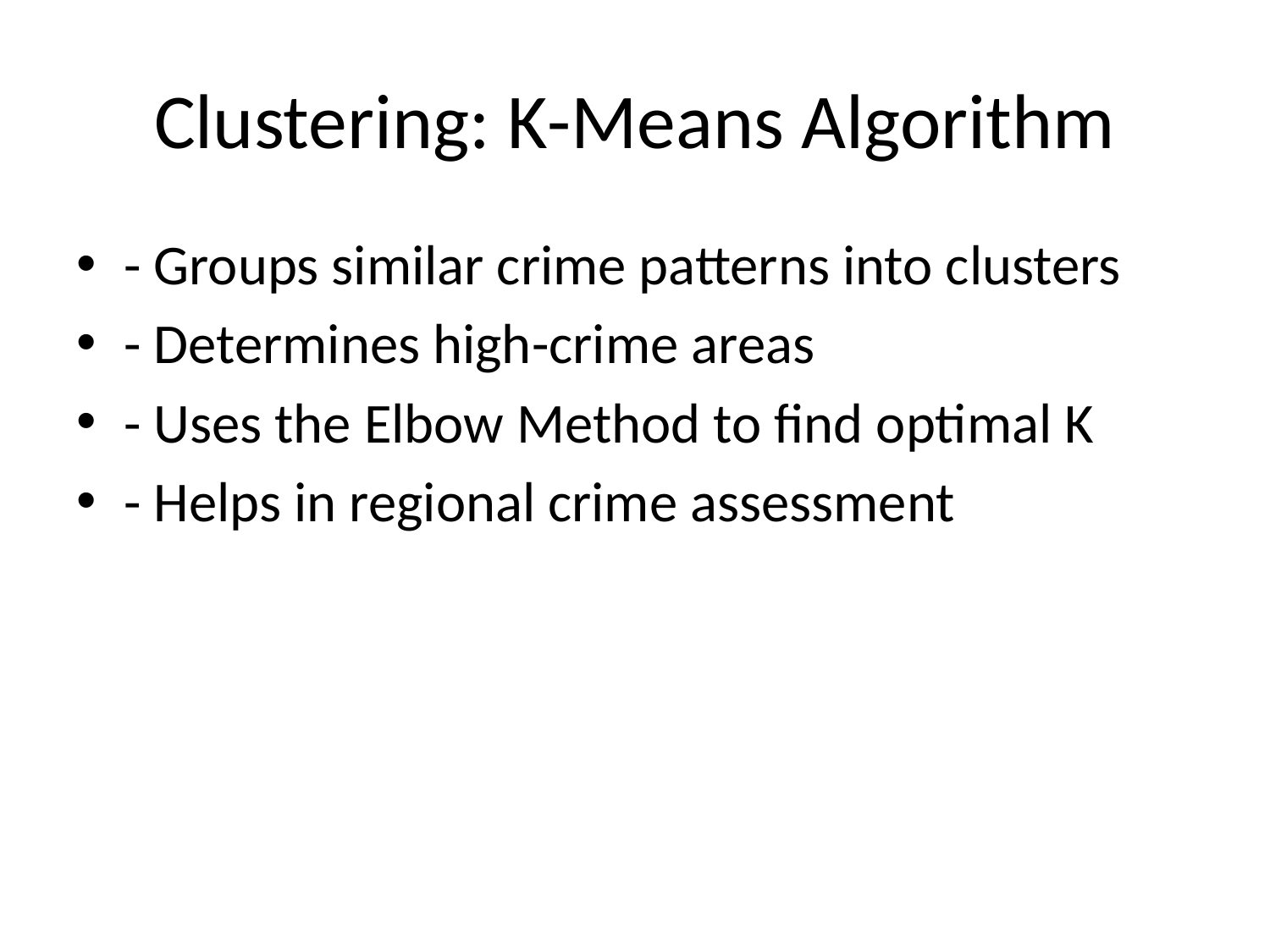

# Clustering: K-Means Algorithm
- Groups similar crime patterns into clusters
- Determines high-crime areas
- Uses the Elbow Method to find optimal K
- Helps in regional crime assessment